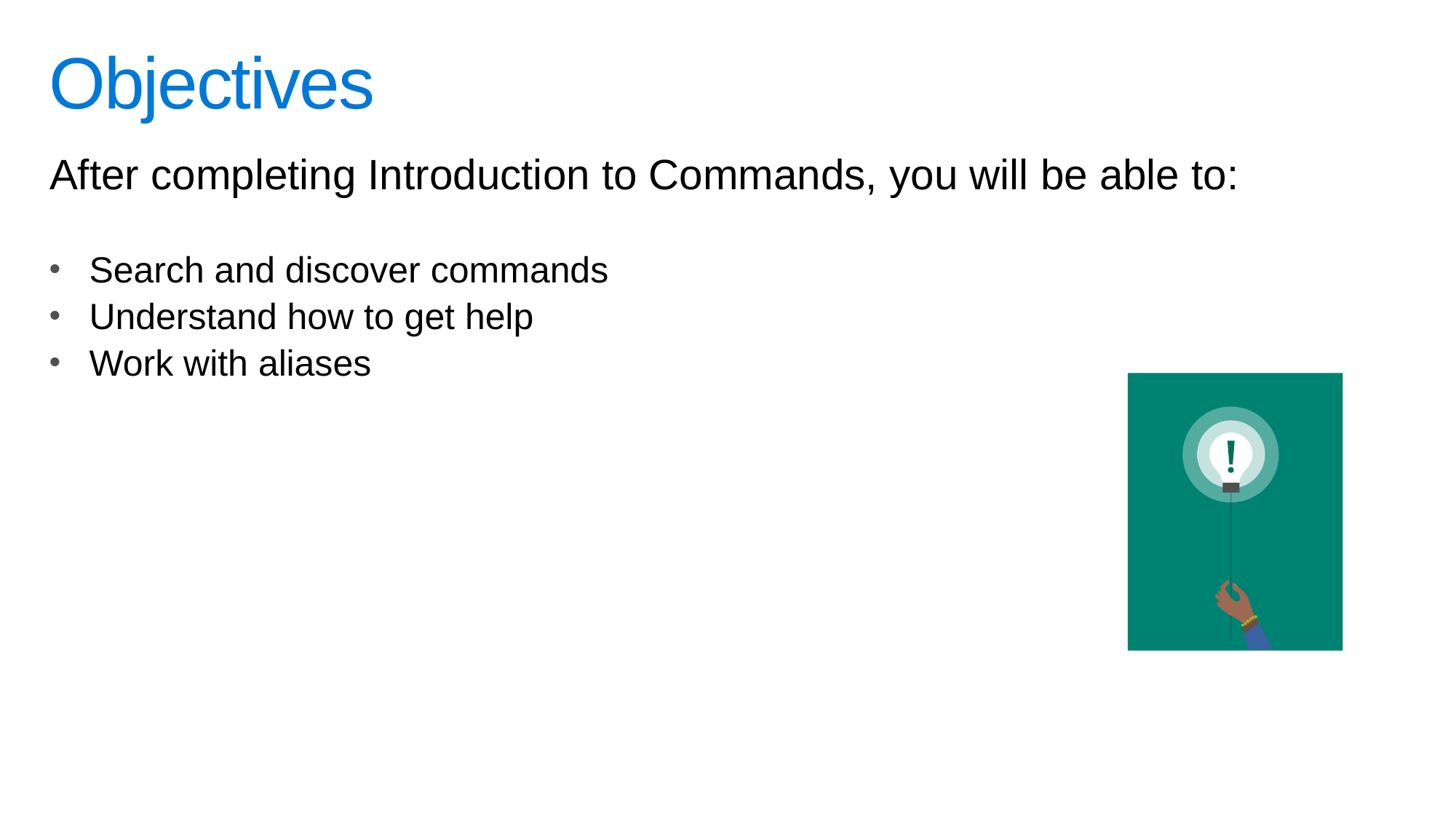

After completing Introduction to Commands, you will be able to:
Search and discover commands
Understand how to get help
Work with aliases